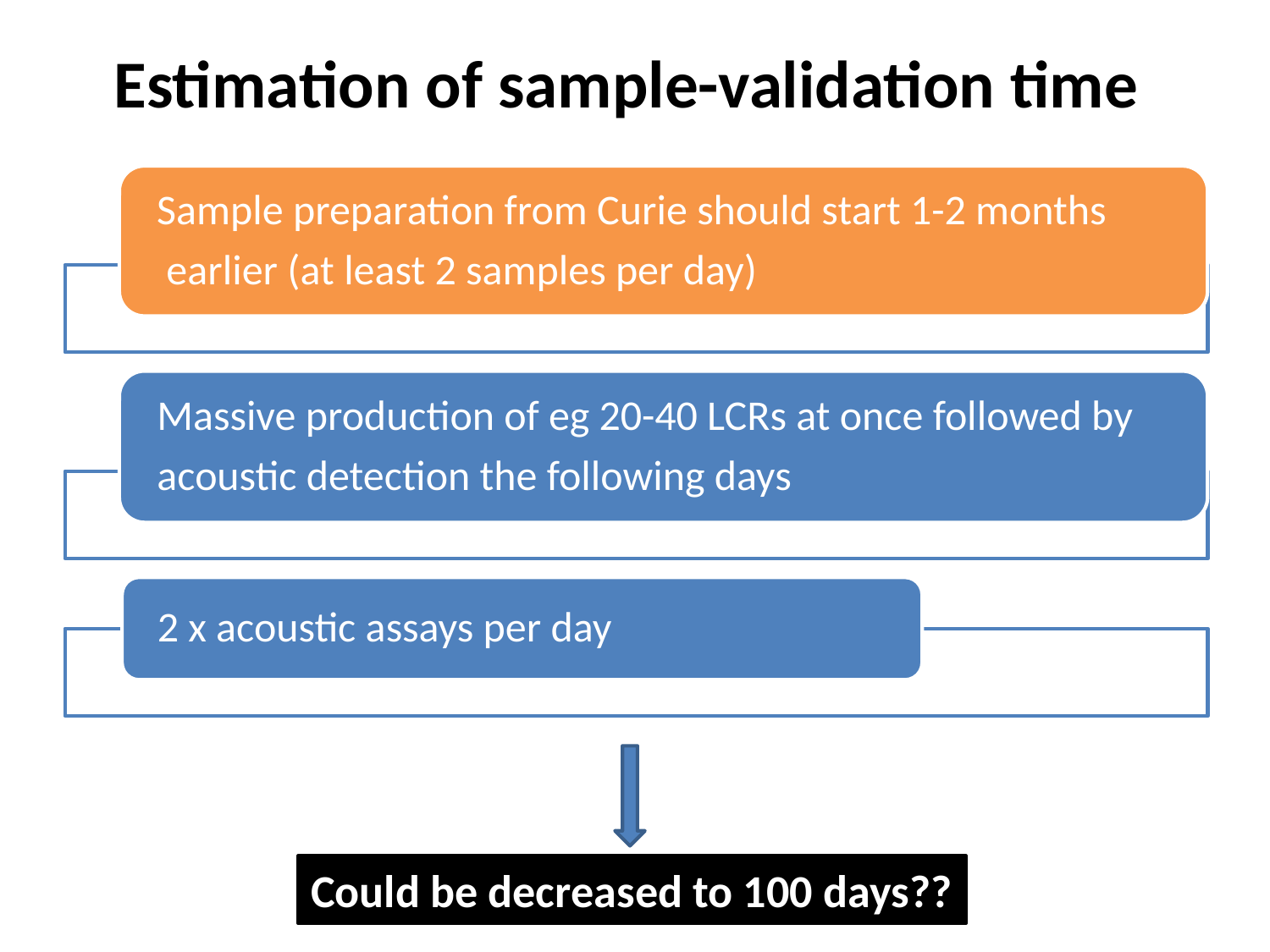

# Estimation of sample-validation time
Sample preparation from Curie should start 1-2 months
 earlier (at least 2 samples per day)
Massive production of eg 20-40 LCRs at once followed by
acoustic detection the following days
2 x acoustic assays per day

Could be decreased to 100 days??